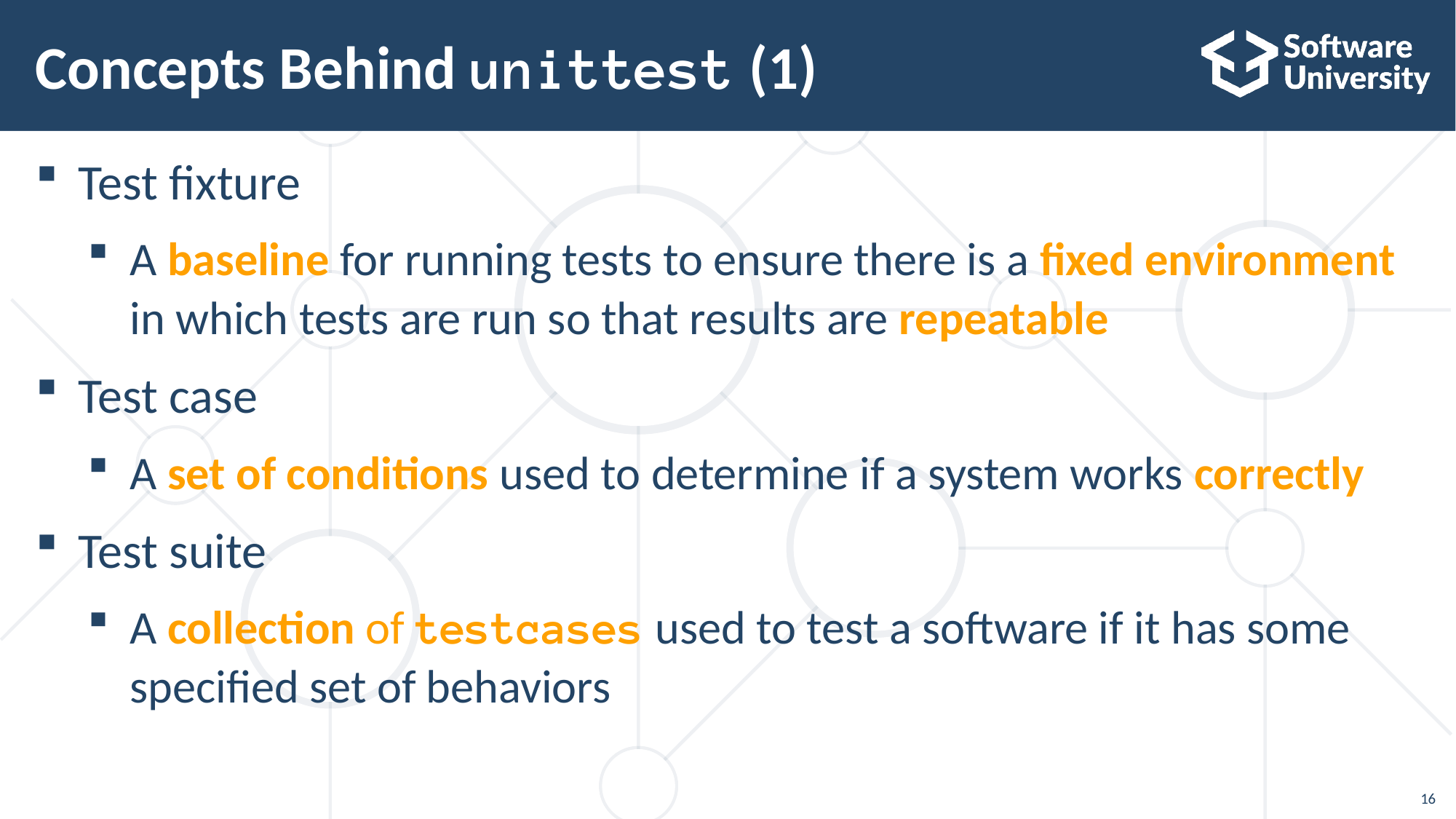

# Concepts Behind unittest (1)
Test fixture
A baseline for running tests to ensure there is a fixed environment in which tests are run so that results are repeatable
Test case
A set of conditions used to determine if a system works correctly
Test suite
A collection of testcases used to test a software if it has some specified set of behaviors
16